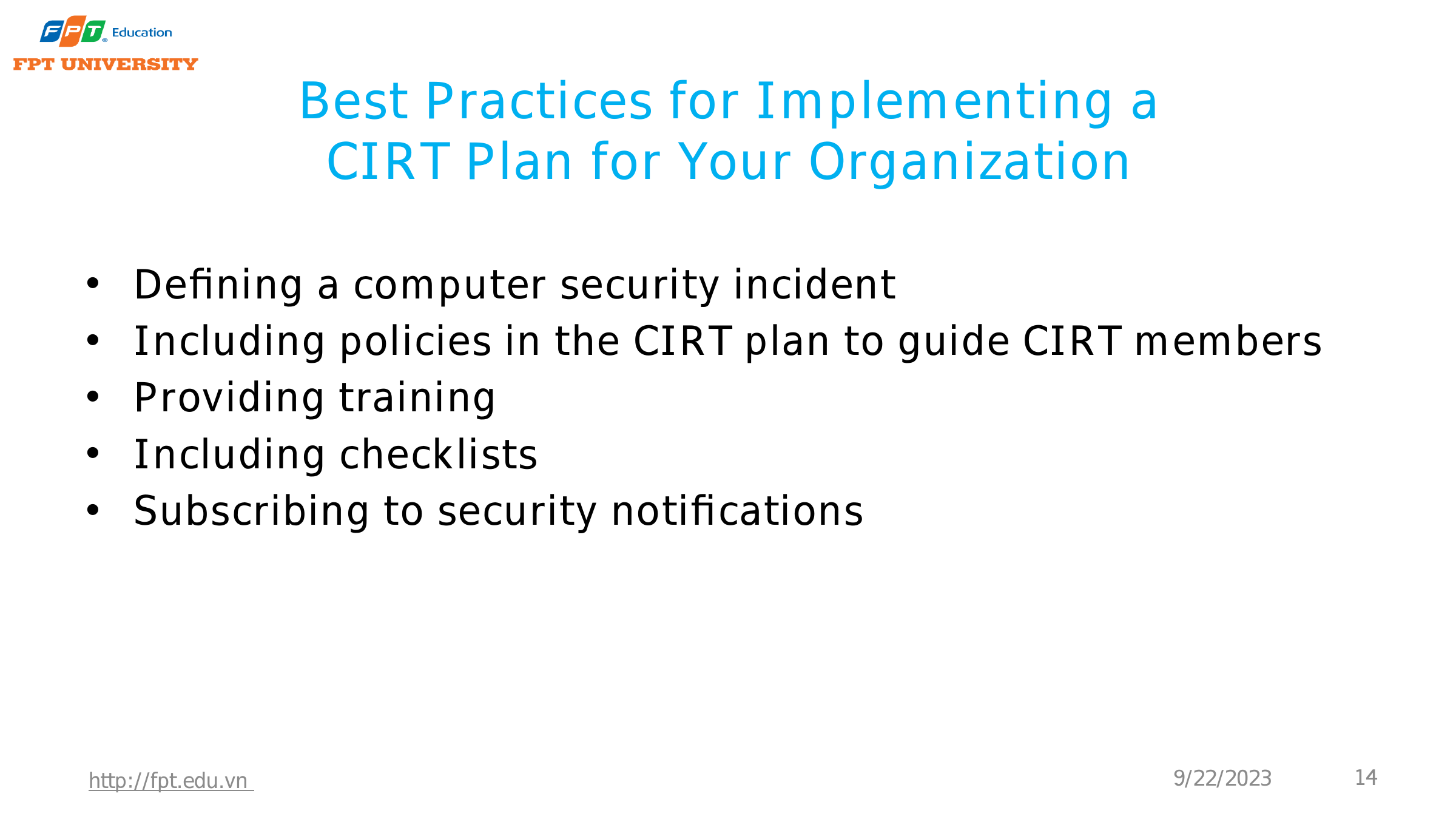

# Best Practices for Implementing a CIRT Plan for Your Organization
Defining a computer security incident
Including policies in the CIRT plan to guide CIRT members
Providing training
Including checklists
Subscribing to security notifications
http://fpt.edu.vn
9/22/2023
14